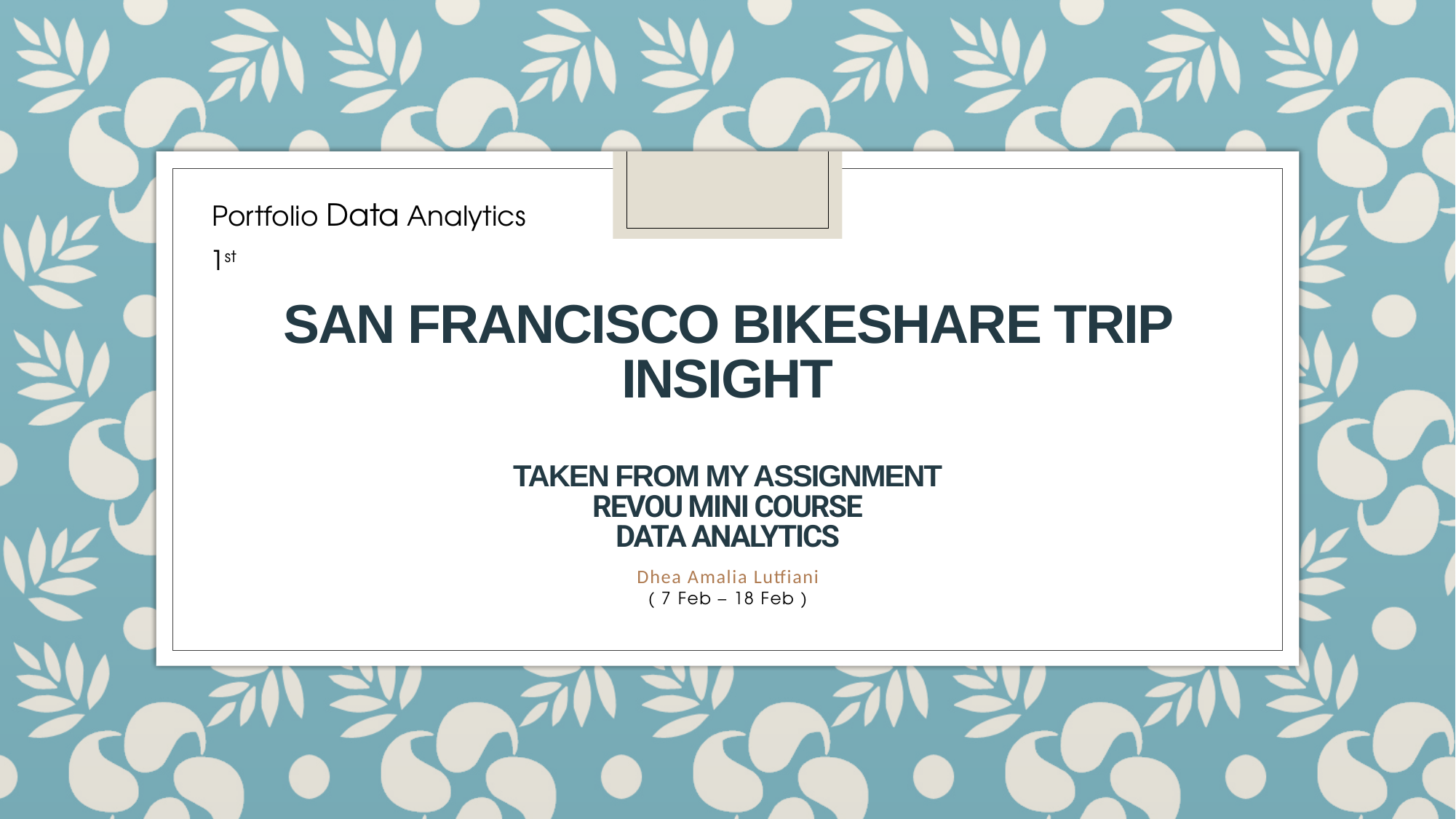

Portfolio Data Analytics
1st
# San Francisco Bikeshare Trip Insight TAKEN FROM MY ASSIGNMENT RevoU Mini Course Data Analytics
Dhea Amalia Lutfiani
( 7 Feb – 18 Feb )